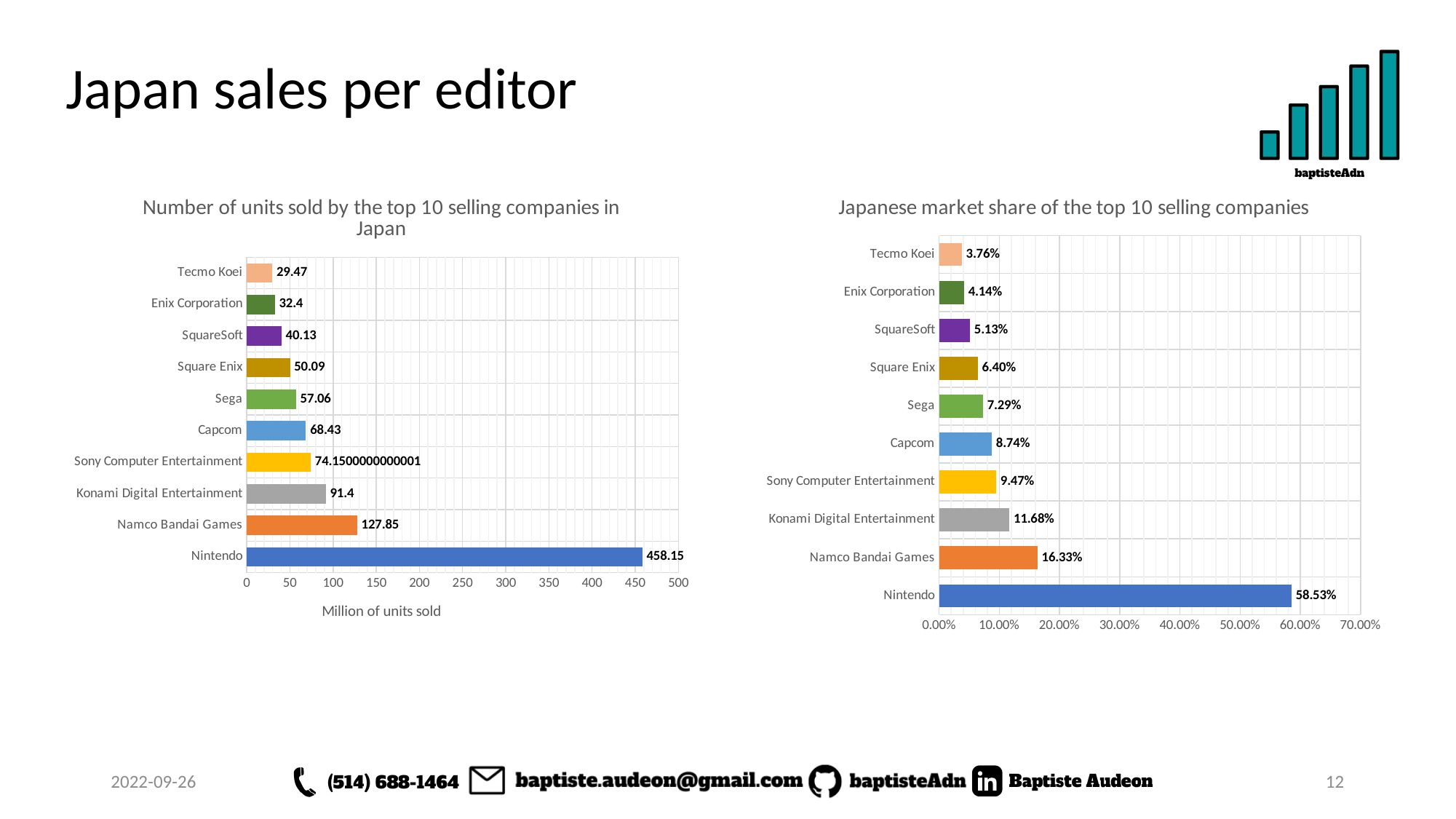

# Japan sales per editor

### Chart: Number of units sold by the top 10 selling companies in Japan

| Category |  |
|---|---|
| Nintendo | 458.1499999999996 |
| Namco Bandai Games | 127.85000000000007 |
| Konami Digital Entertainment | 91.40000000000002 |
| Sony Computer Entertainment | 74.15000000000005 |
| Capcom | 68.43 |
| Sega | 57.06000000000002 |
| Square Enix | 50.09 |
| SquareSoft | 40.13 |
| Enix Corporation | 32.399999999999984 |
| Tecmo Koei | 29.470000000000006 |

### Chart: Japanese market share of the top 10 selling companies

| Category |  |
|---|---|
| Nintendo | 0.5852633461504942 |
| Namco Bandai Games | 0.16332187887229246 |
| Konami Digital Entertainment | 0.11675885591652349 |
| Sony Computer Entertainment | 0.09472285739836127 |
| Capcom | 0.08741584803465756 |
| Sega | 0.07289125075051237 |
| Square Enix | 0.06398742989998535 |
| SquareSoft | 0.05126403597297688 |
| Enix Corporation | 0.041389353738461254 |
| Tecmo Koei | 0.03764642761334734 |
2022-09-26
12